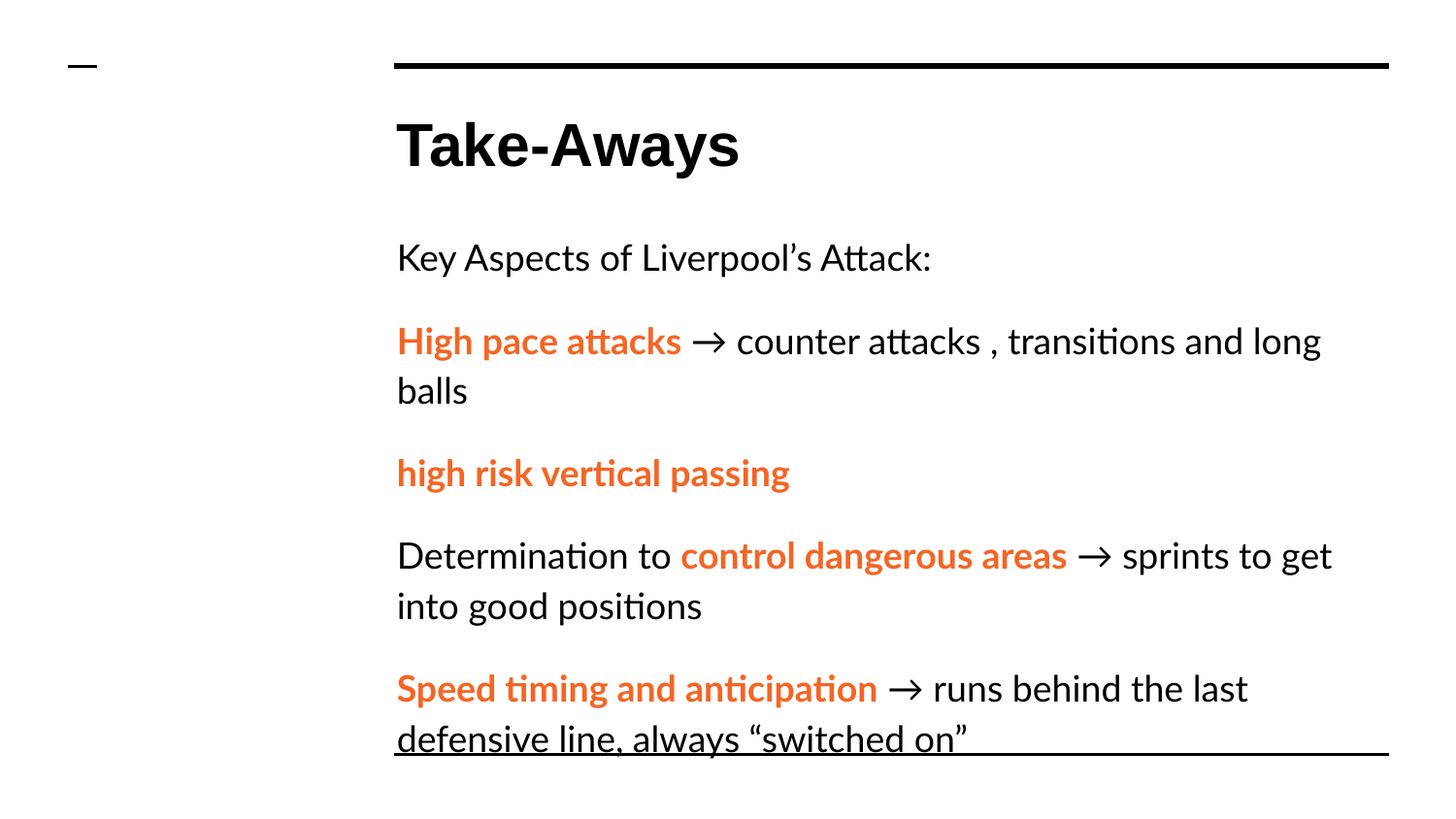

# Take-Aways
Key Aspects of Liverpool’s Attack:
High pace attacks → counter attacks , transitions and long balls
high risk vertical passing
Determination to control dangerous areas → sprints to get into good positions
Speed timing and anticipation → runs behind the last defensive line, always “switched on”